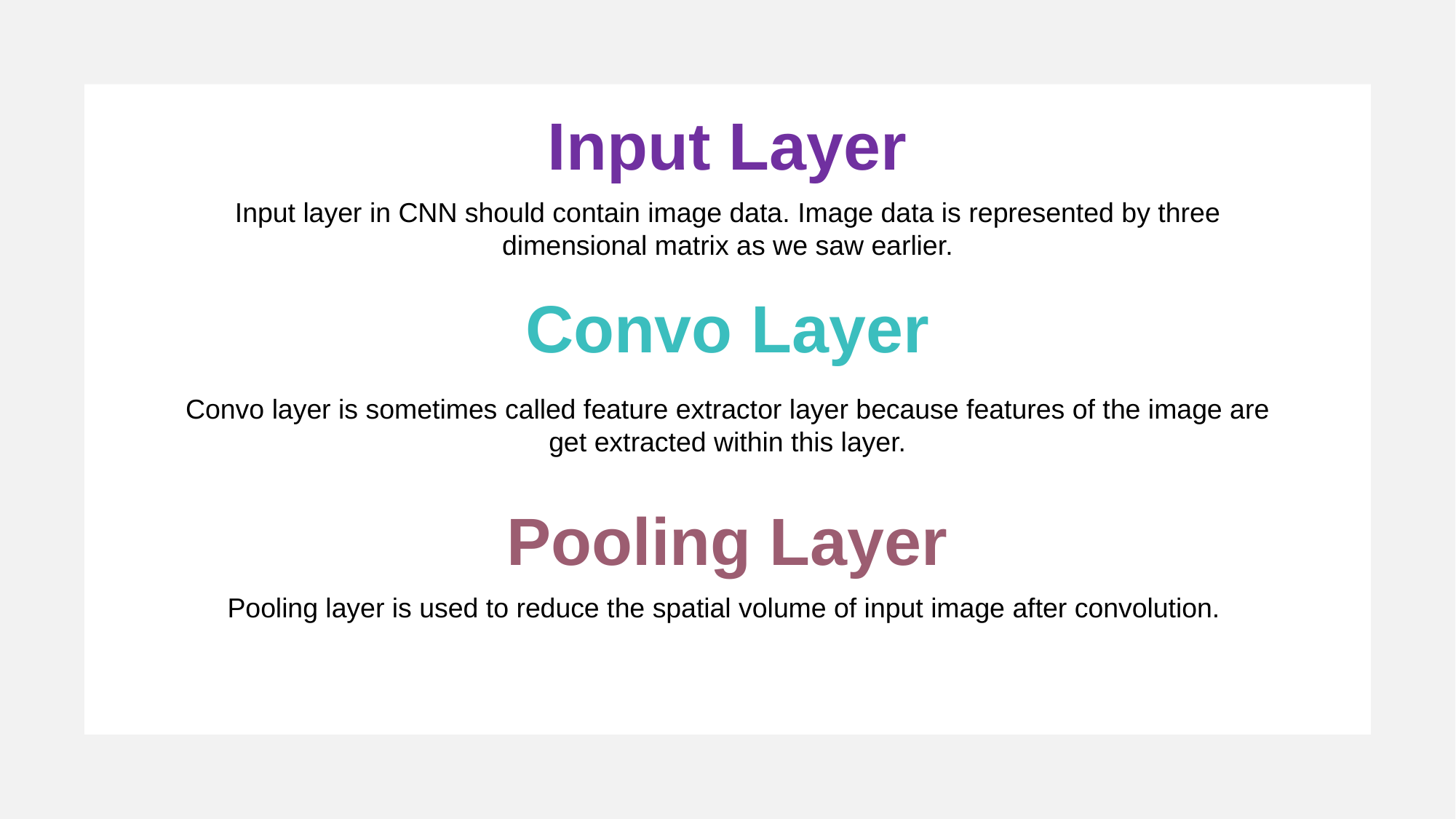

Input Layer
Input layer in CNN should contain image data. Image data is represented by three dimensional matrix as we saw earlier.
Convo Layer
Convo layer is sometimes called feature extractor layer because features of the image are get extracted within this layer.
Pooling Layer
Pooling layer is used to reduce the spatial volume of input image after convolution.